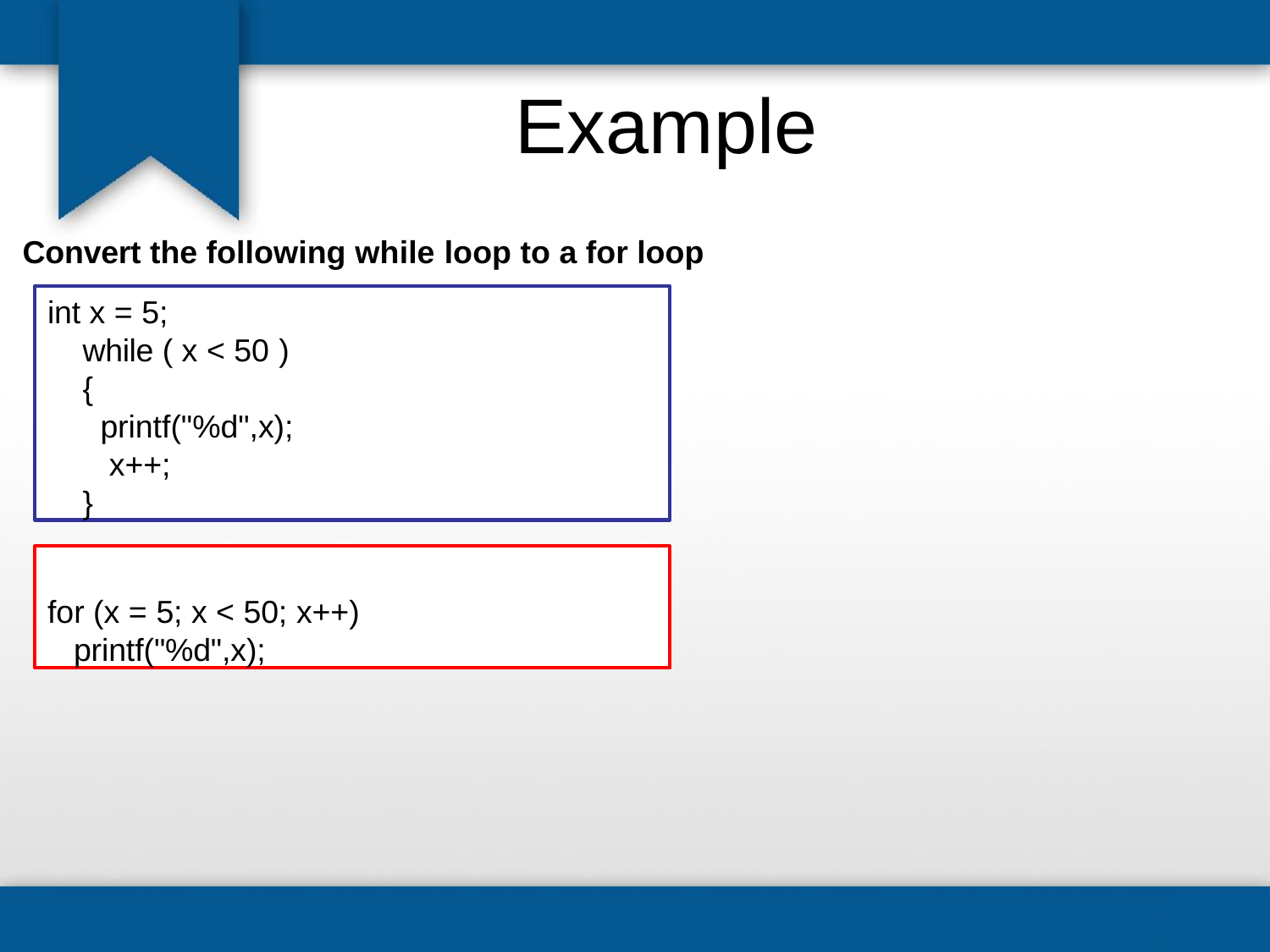

# Example
Convert the following while loop to a for loop
int x = 5;
while ( x < 50 )
{
printf("%d",x);  x++;
}

for (x = 5; x < 50; x++)  printf("%d",x);